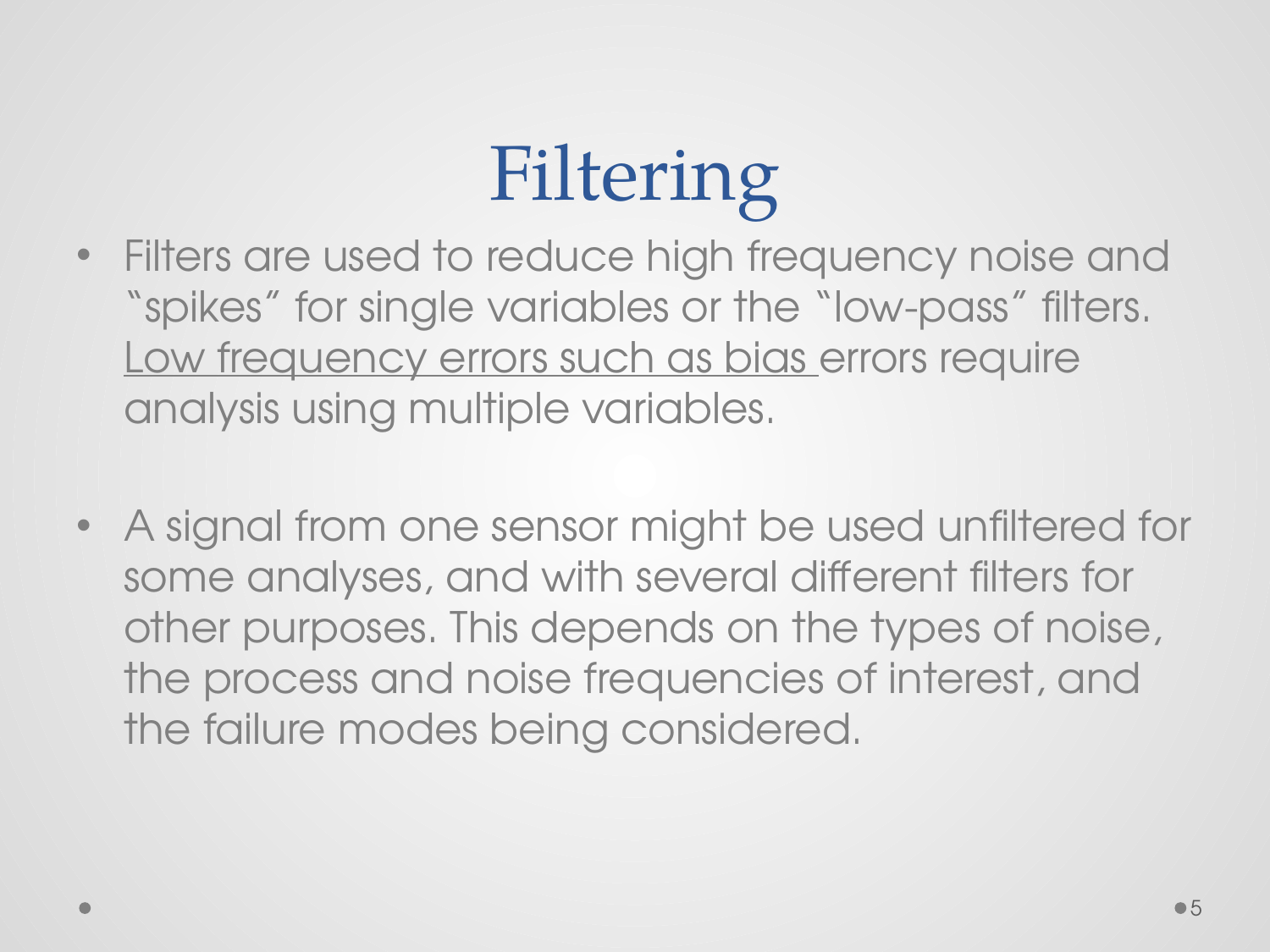

# Filtering
Filters are used to reduce high frequency noise and “spikes” for single variables or the “low-pass” filters. Low frequency errors such as bias errors require analysis using multiple variables.

A signal from one sensor might be used unfiltered for some analyses, and with several different filters for other purposes. This depends on the types of noise, the process and noise frequencies of interest, and the failure modes being considered.

5